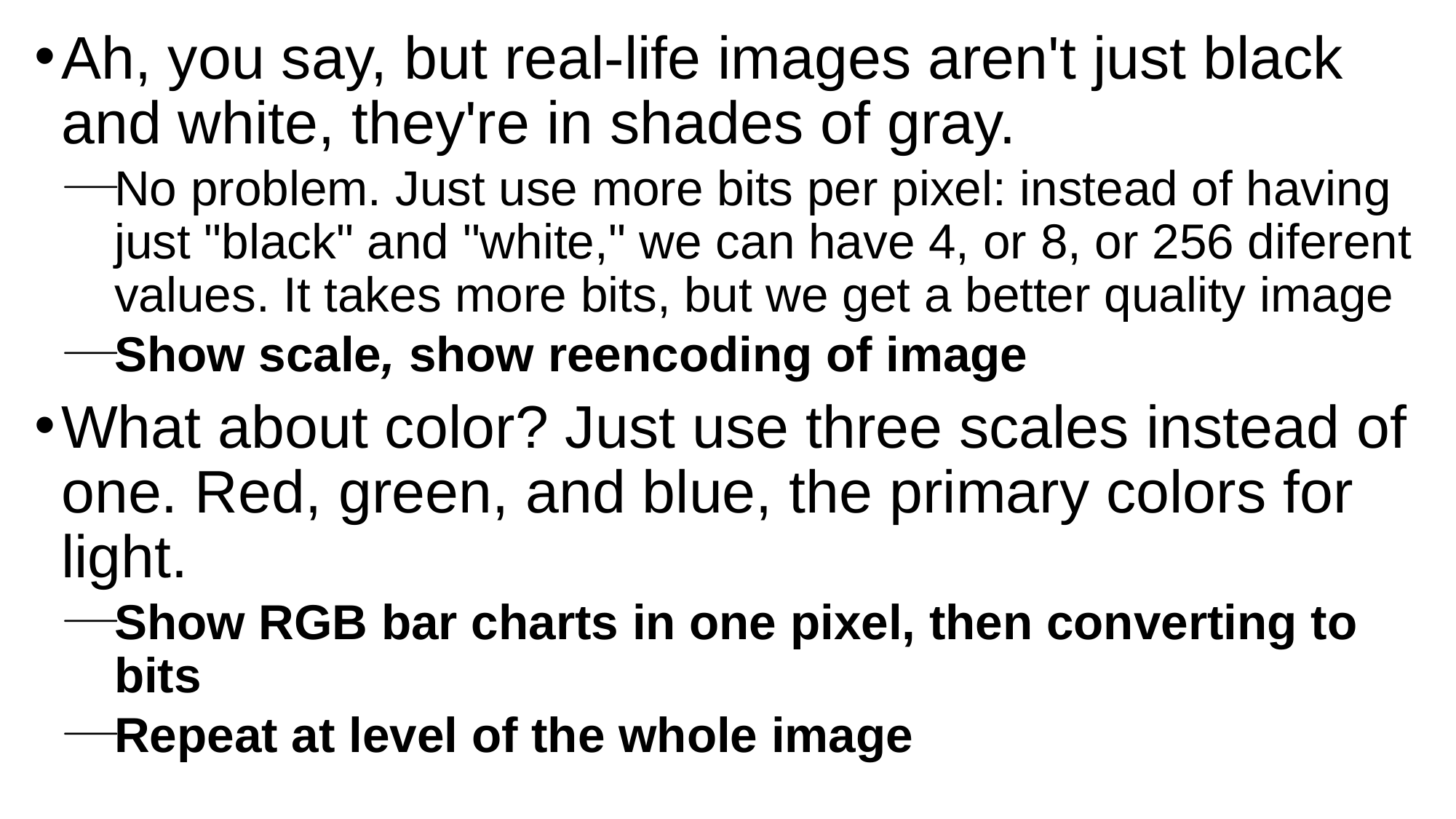

Ah, you say, but real-life images aren't just black and white, they're in shades of gray.
No problem. Just use more bits per pixel: instead of having just "black" and "white," we can have 4, or 8, or 256 diferent values. It takes more bits, but we get a better quality image
Show scale, show reencoding of image
What about color? Just use three scales instead of one. Red, green, and blue, the primary colors for light.
Show RGB bar charts in one pixel, then converting to bits
Repeat at level of the whole image